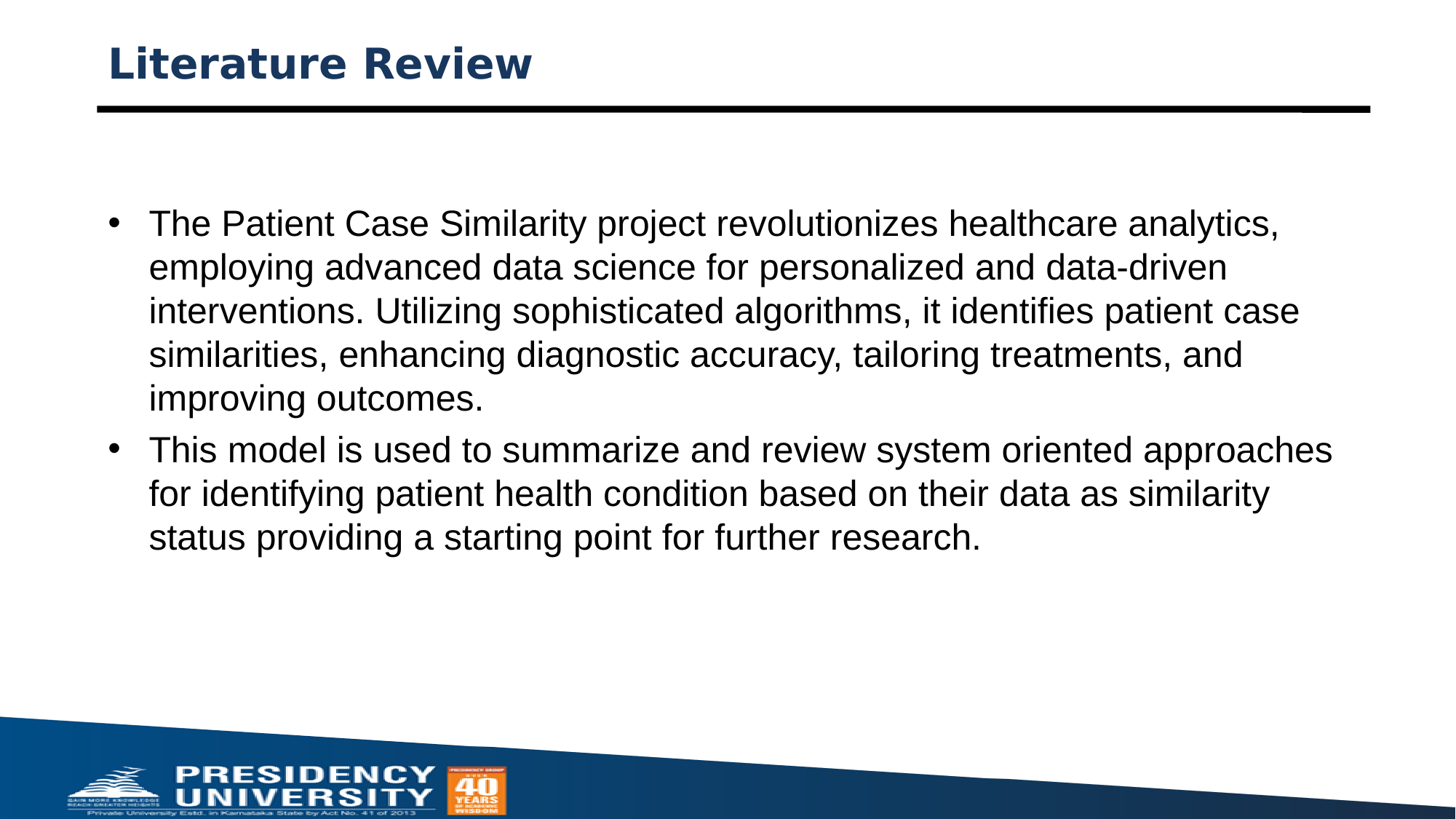

# Literature Review
The Patient Case Similarity project revolutionizes healthcare analytics, employing advanced data science for personalized and data-driven interventions. Utilizing sophisticated algorithms, it identifies patient case similarities, enhancing diagnostic accuracy, tailoring treatments, and improving outcomes.
This model is used to summarize and review system oriented approaches for identifying patient health condition based on their data as similarity status providing a starting point for further research.